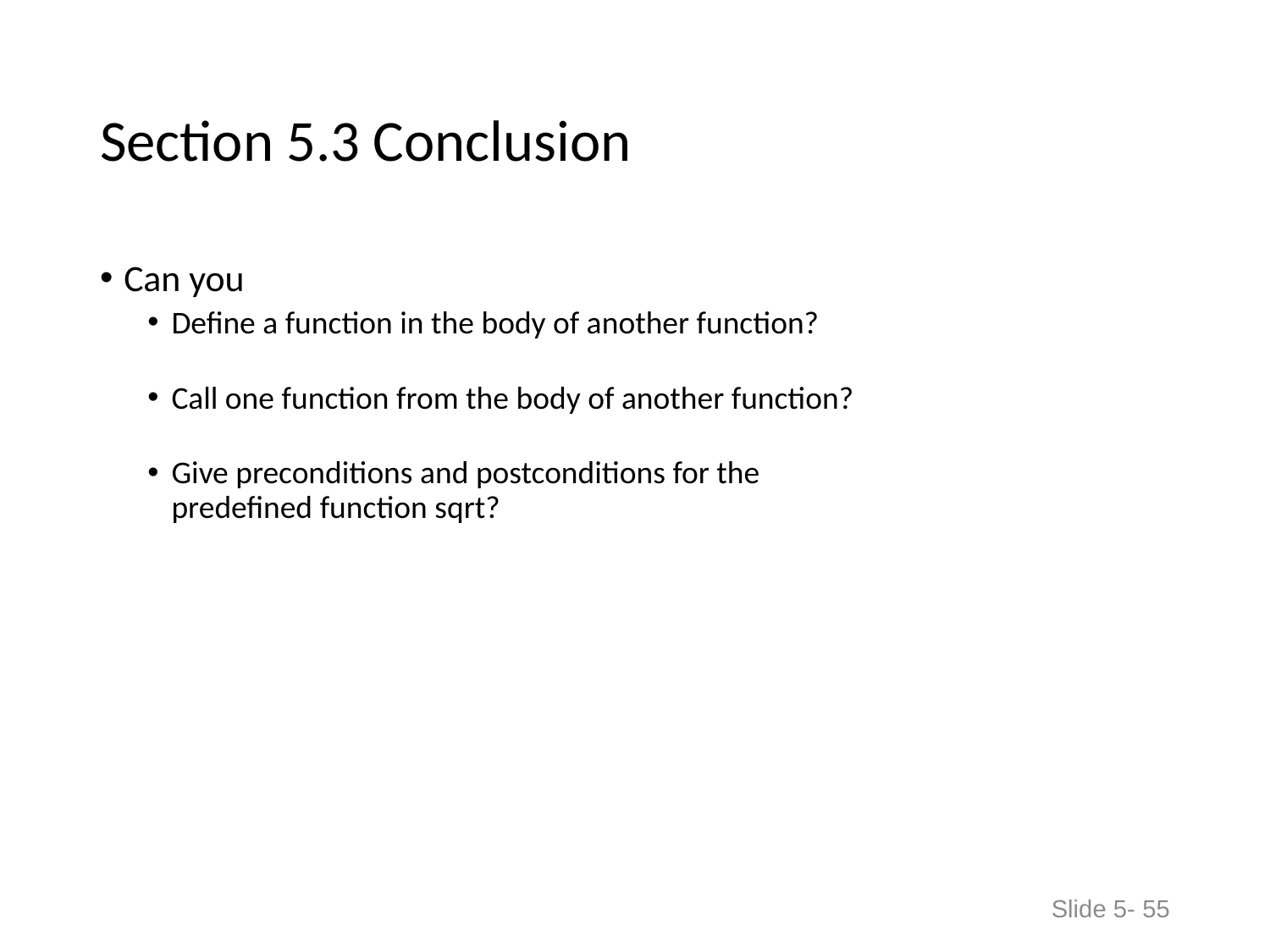

# Section 5.3 Conclusion
Can you
Define a function in the body of another function?
Call one function from the body of another function?
Give preconditions and postconditions for the
predefined function sqrt?
Slide 5- 55